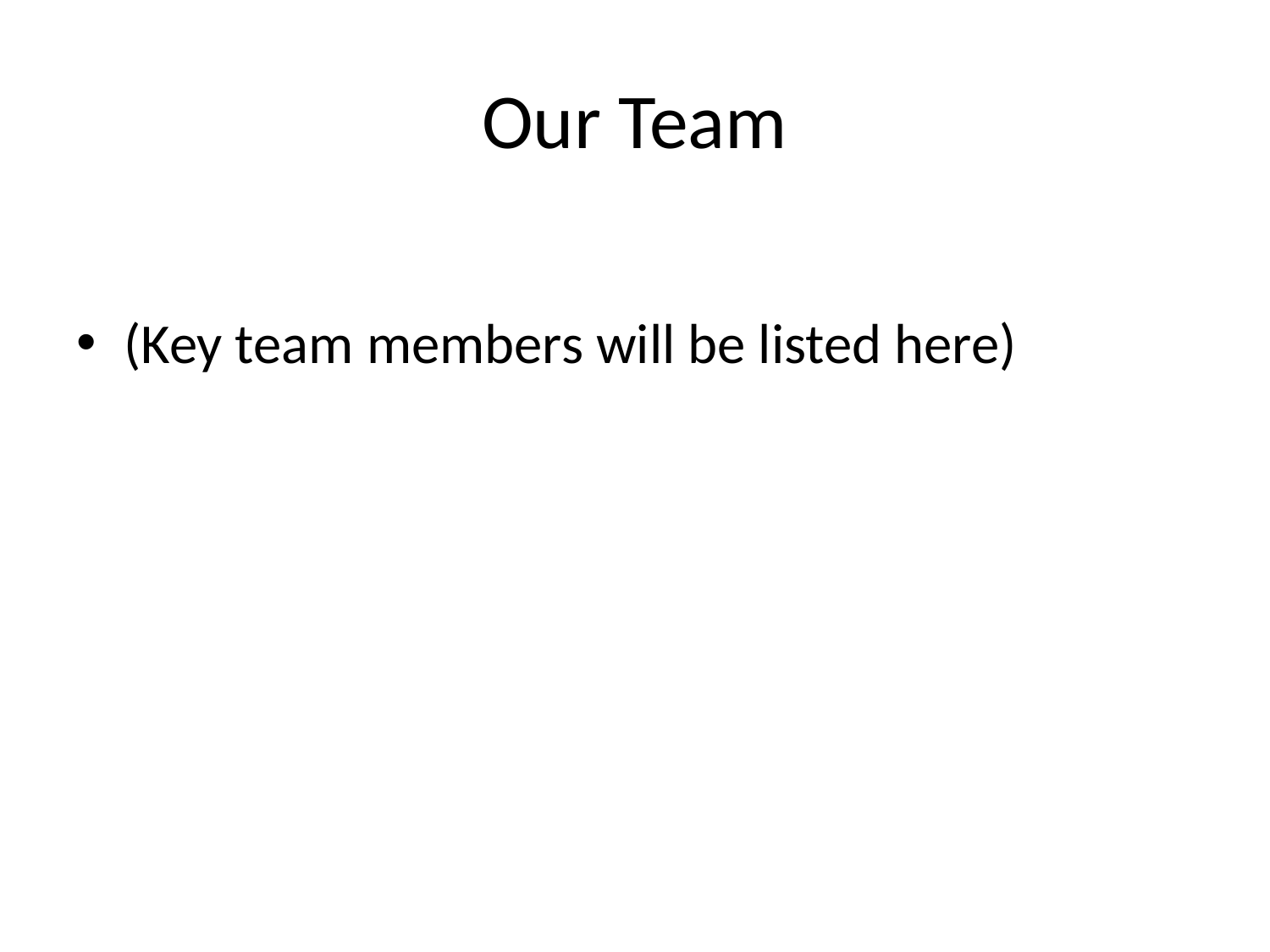

# Our Team

(Key team members will be listed here)